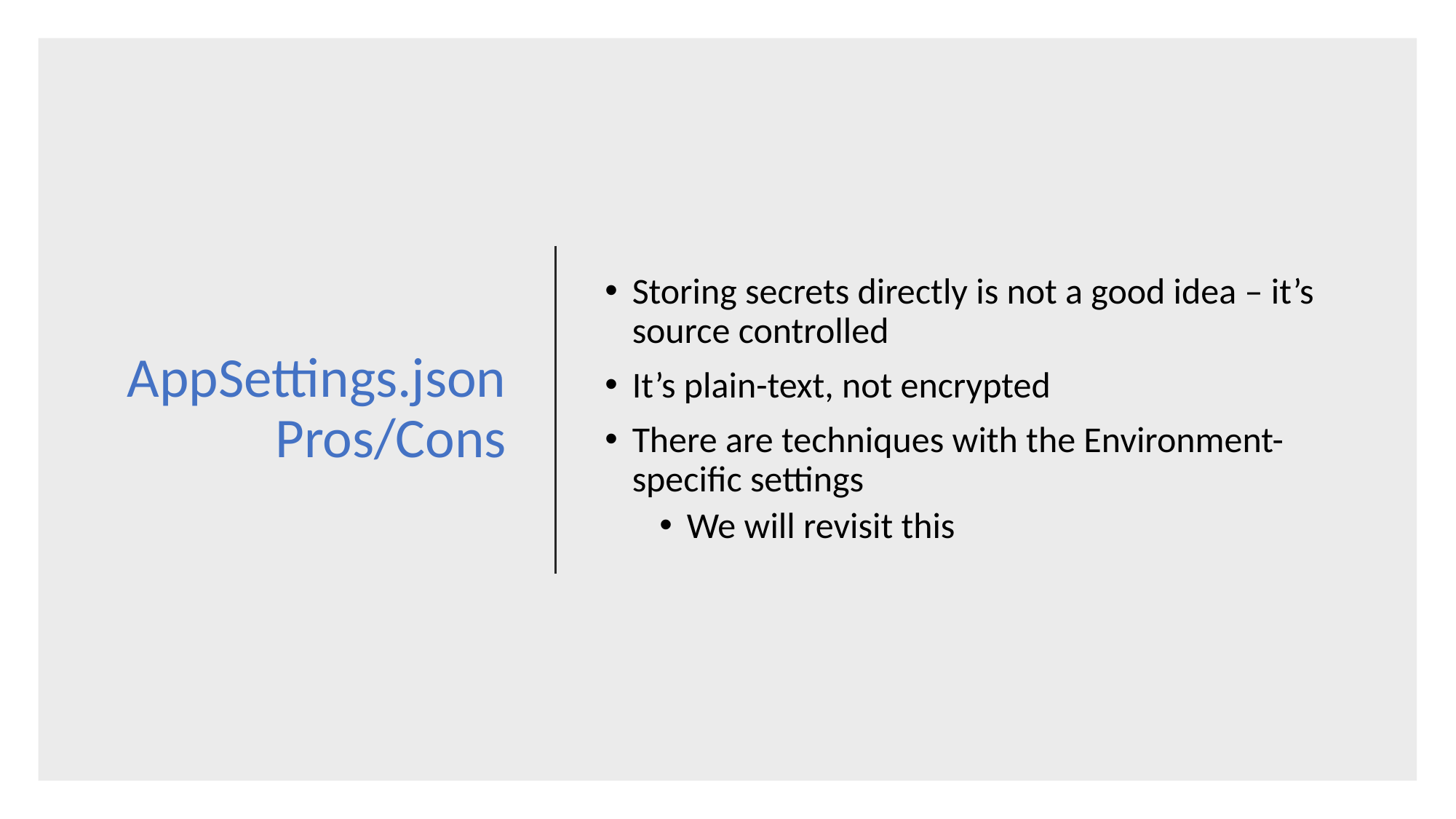

# AppSettings.json Pros/Cons
Storing secrets directly is not a good idea – it’s source controlled
It’s plain-text, not encrypted
There are techniques with the Environment-specific settings
We will revisit this